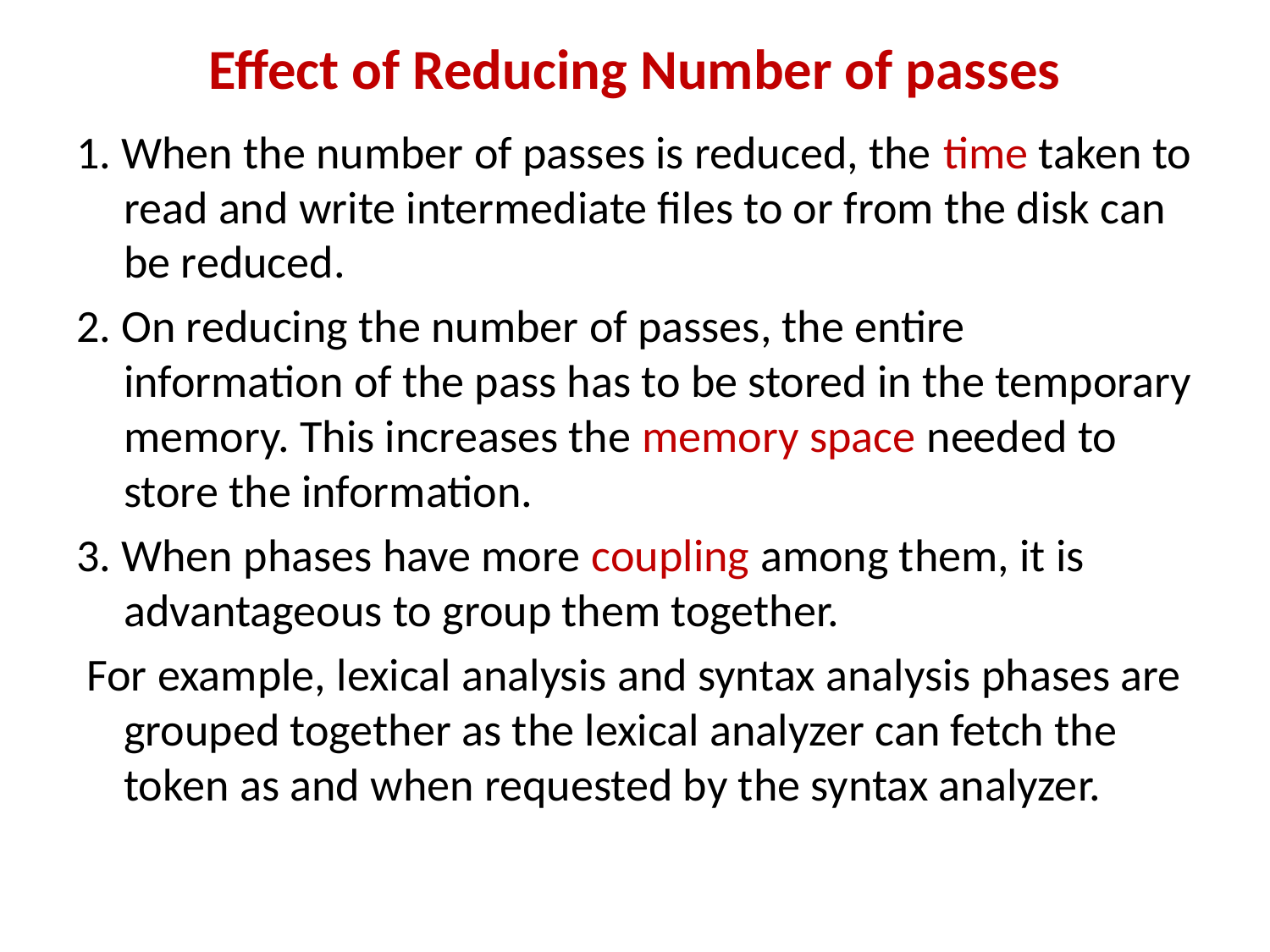

# Effect of Reducing Number of passes
1. When the number of passes is reduced, the time taken to read and write intermediate files to or from the disk can be reduced.
2. On reducing the number of passes, the entire information of the pass has to be stored in the temporary memory. This increases the memory space needed to store the information.
3. When phases have more coupling among them, it is advantageous to group them together.
 For example, lexical analysis and syntax analysis phases are grouped together as the lexical analyzer can fetch the token as and when requested by the syntax analyzer.